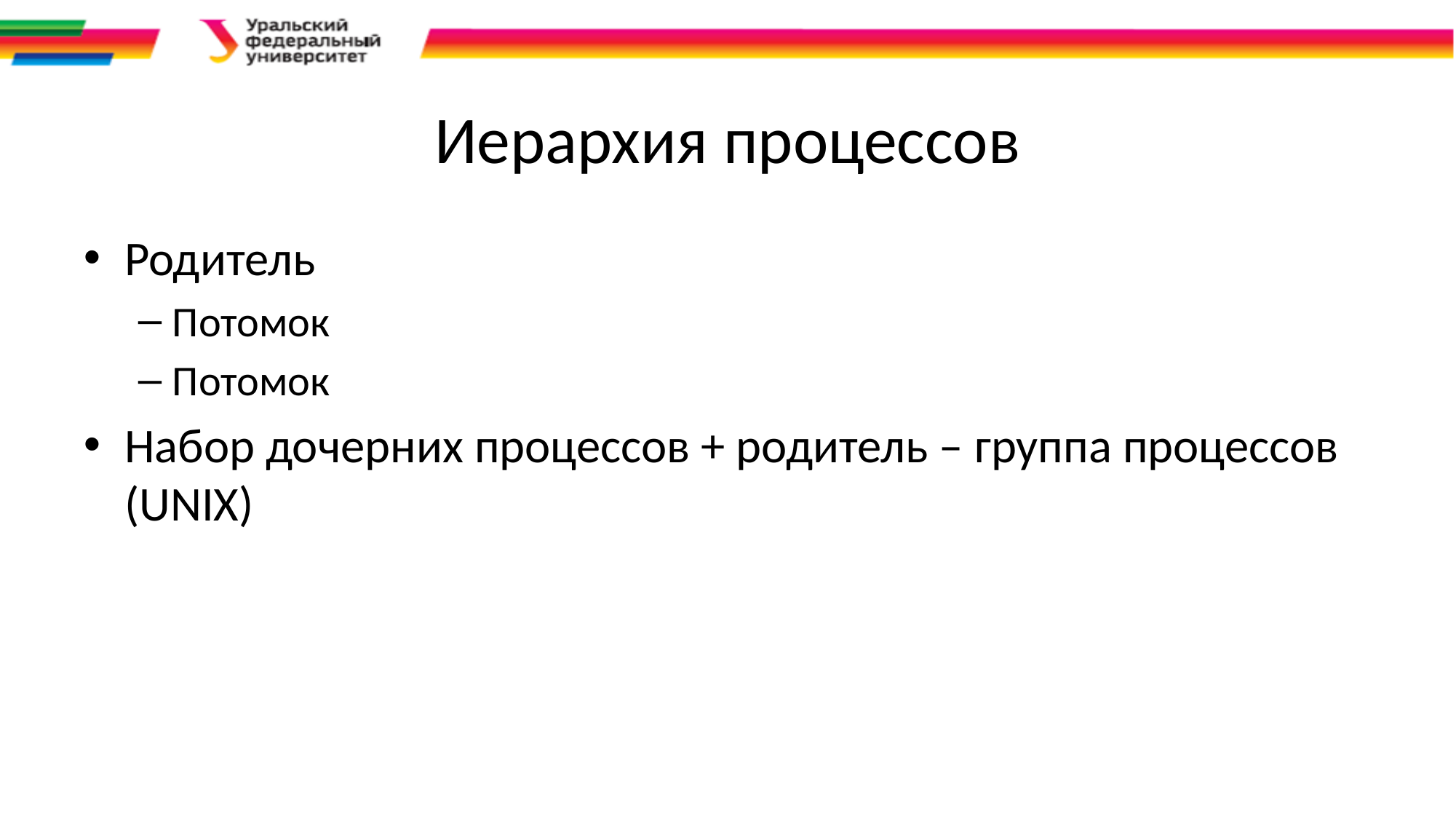

# Иерархия процессов
Родитель
Потомок
Потомок
Набор дочерних процессов + родитель – группа процессов (UNIX)